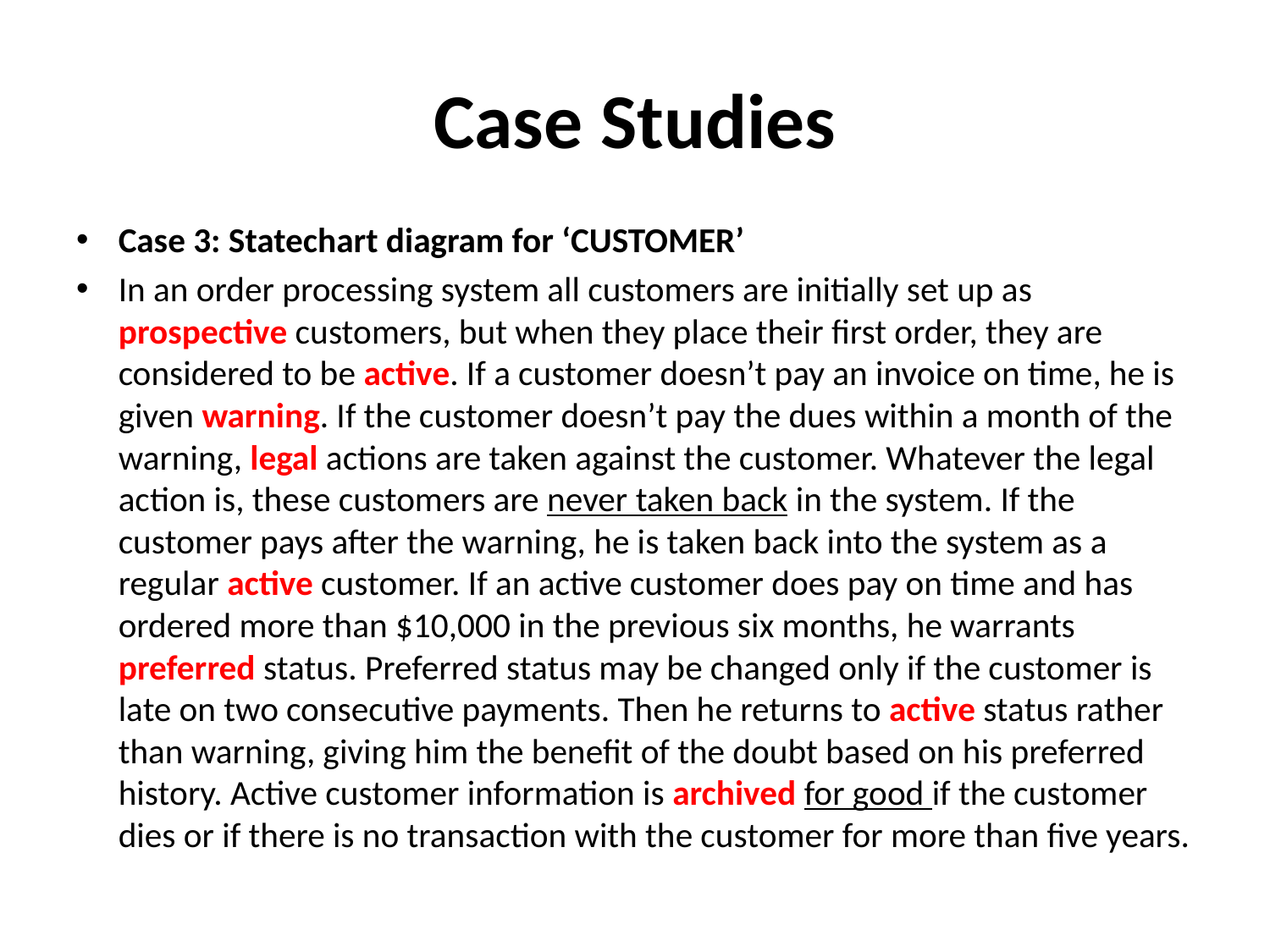

# Case Studies
Case 3: Statechart diagram for ‘CUSTOMER’
In an order processing system all customers are initially set up as prospective customers, but when they place their first order, they are considered to be active. If a customer doesn’t pay an invoice on time, he is given warning. If the customer doesn’t pay the dues within a month of the warning, legal actions are taken against the customer. Whatever the legal action is, these customers are never taken back in the system. If the customer pays after the warning, he is taken back into the system as a regular active customer. If an active customer does pay on time and has ordered more than $10,000 in the previous six months, he warrants preferred status. Preferred status may be changed only if the customer is late on two consecutive payments. Then he returns to active status rather than warning, giving him the benefit of the doubt based on his preferred history. Active customer information is archived for good if the customer dies or if there is no transaction with the customer for more than five years.